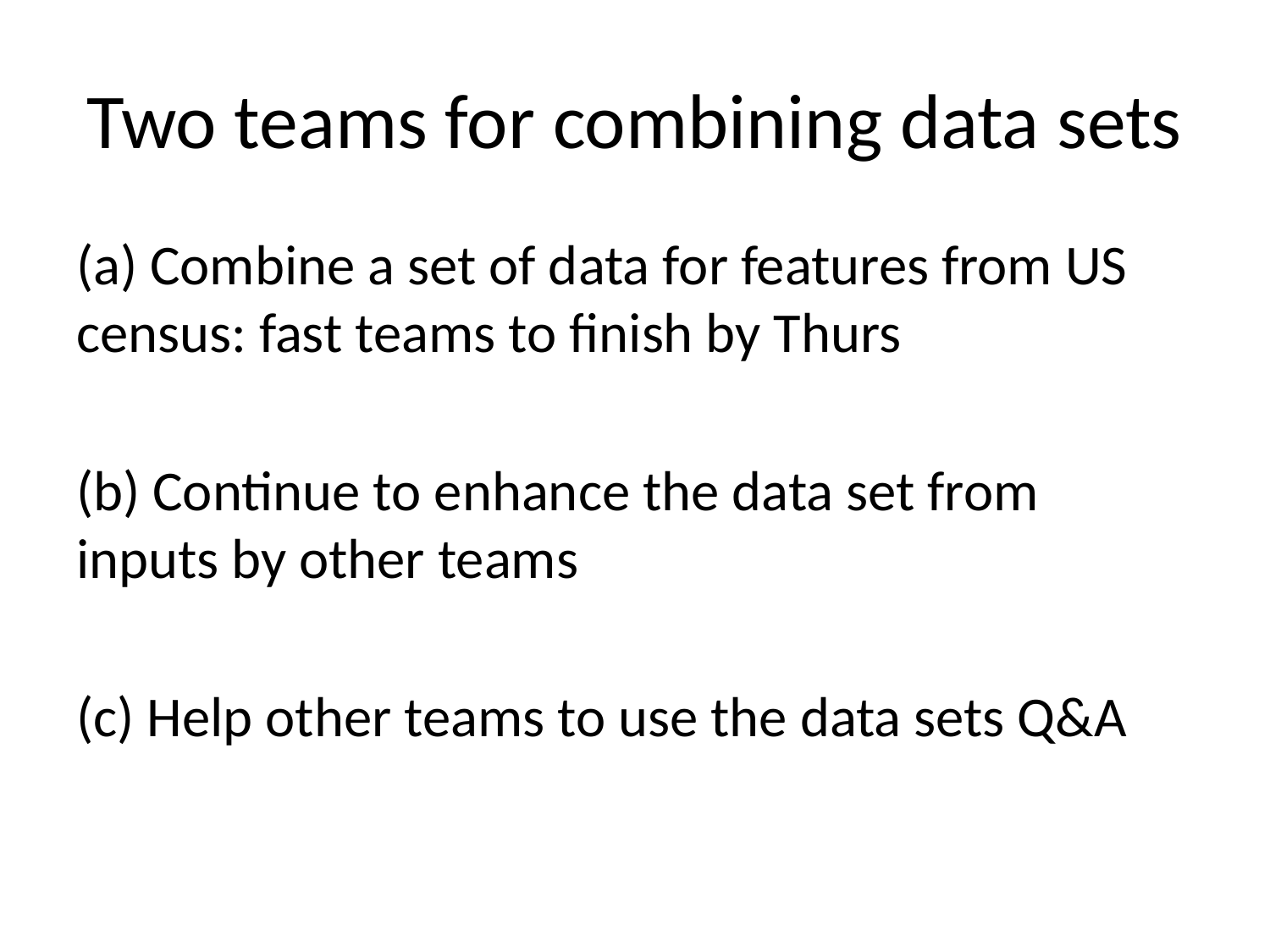

# Two teams for combining data sets
(a) Combine a set of data for features from US census: fast teams to finish by Thurs

(b) Continue to enhance the data set from inputs by other teams

(c) Help other teams to use the data sets Q&A